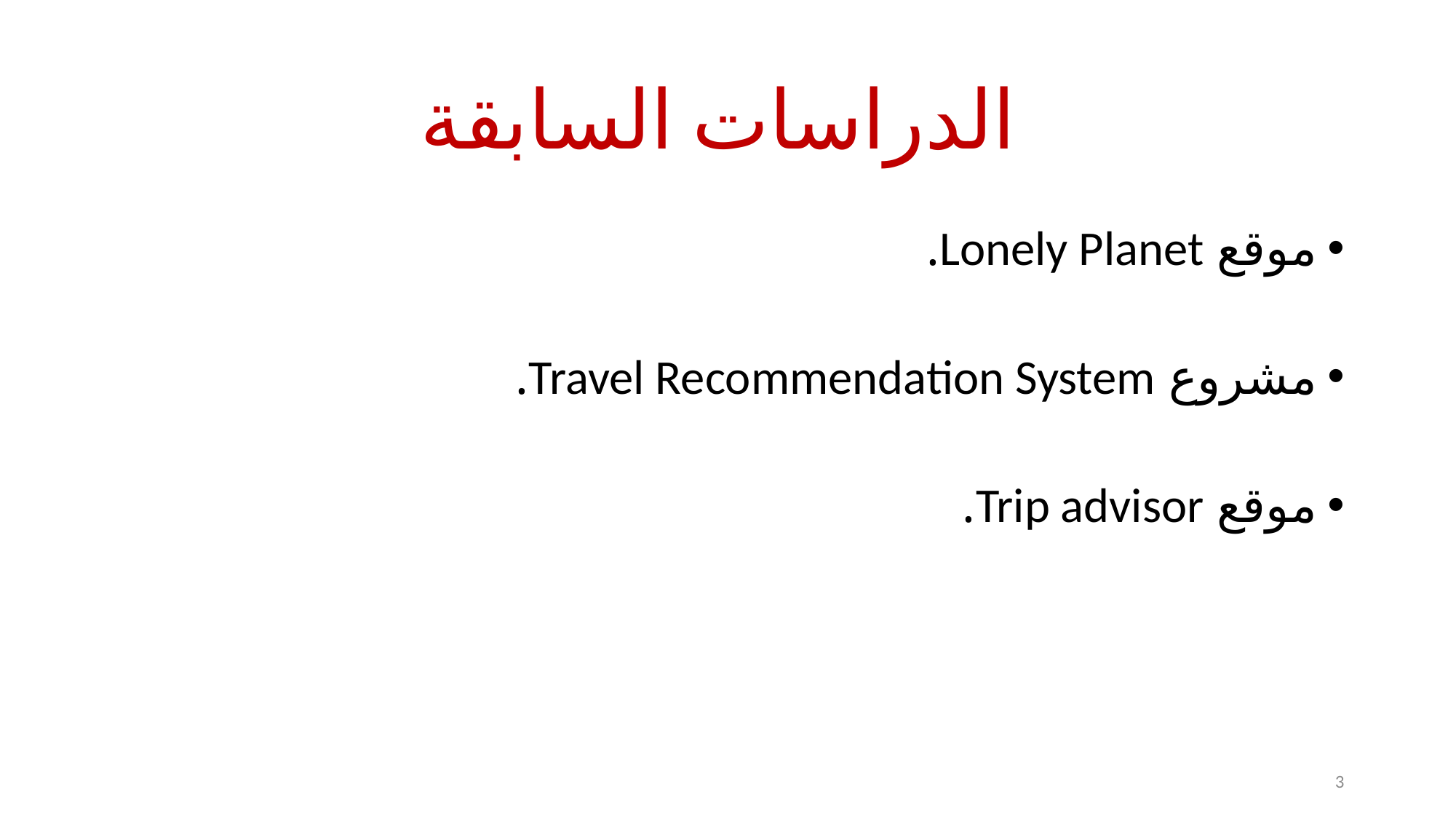

# الدراسات السابقة
موقع Lonely Planet.

مشروع Travel Recommendation System.

موقع Trip advisor.

3